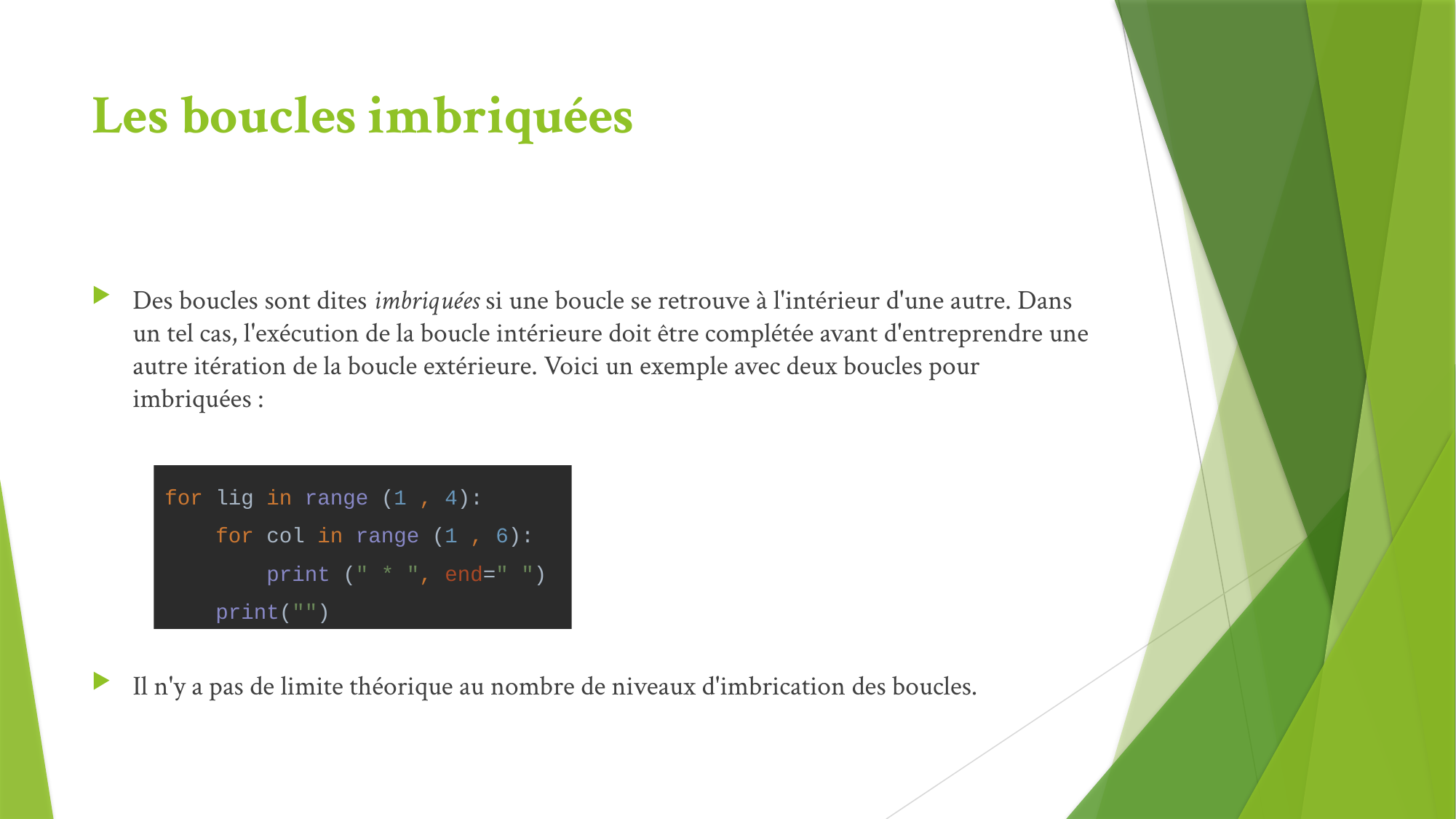

# Les boucles imbriquées
Des boucles sont dites imbriquées si une boucle se retrouve à l'intérieur d'une autre. Dans un tel cas, l'exécution de la boucle intérieure doit être complétée avant d'entreprendre une autre itération de la boucle extérieure. Voici un exemple avec deux boucles pour imbriquées :

Il n'y a pas de limite théorique au nombre de niveaux d'imbrication des boucles.

for lig in range (1 , 4):
    for col in range (1 , 6):
        print (" * ", end=" ")
    print("")